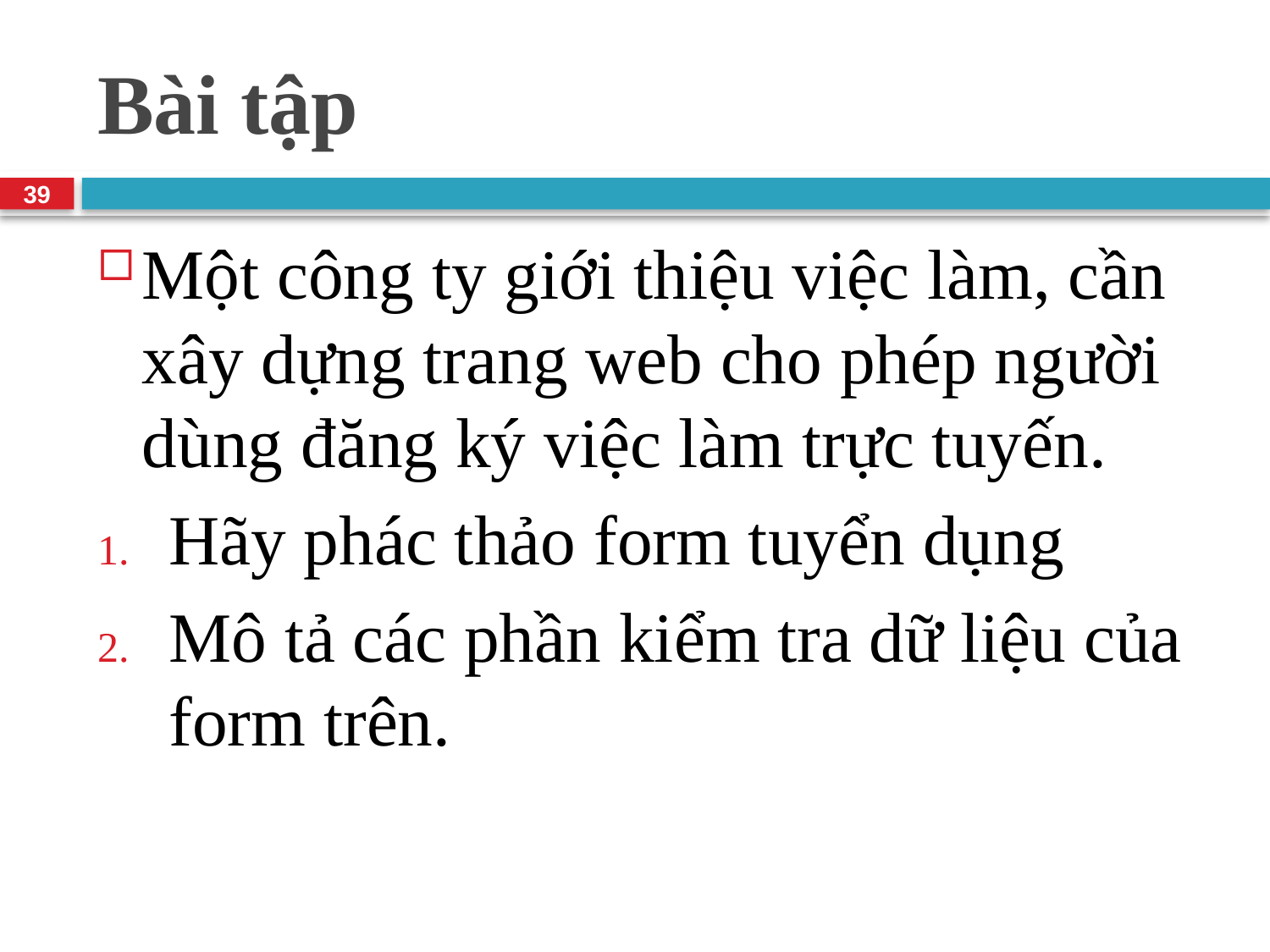

# Bài tập
39
Một công ty giới thiệu việc làm, cần xây dựng trang web cho phép người dùng đăng ký việc làm trực tuyến.
Hãy phác thảo form tuyển dụng
Mô tả các phần kiểm tra dữ liệu của form trên.